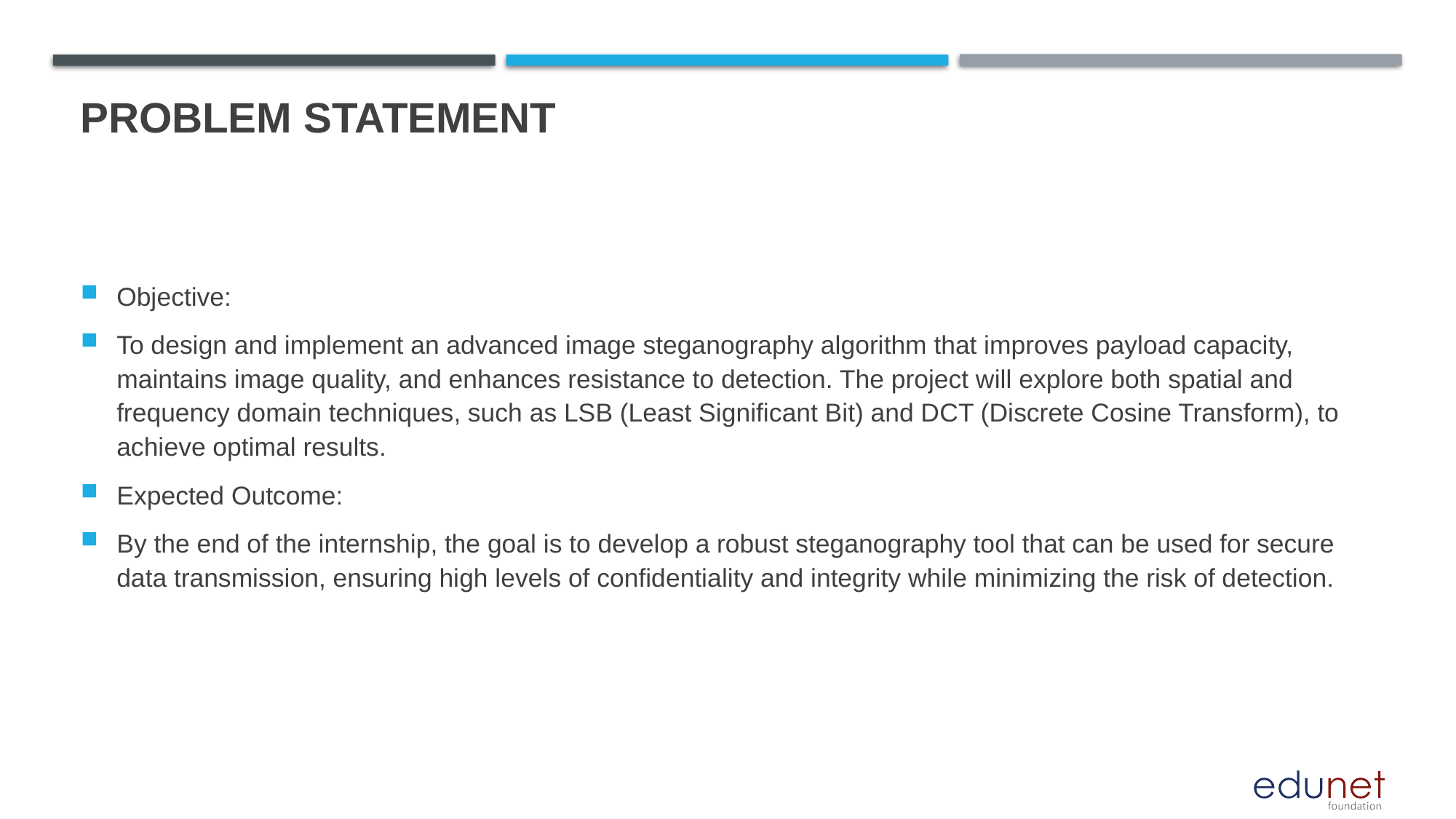

# Problem Statement
Objective:
To design and implement an advanced image steganography algorithm that improves payload capacity, maintains image quality, and enhances resistance to detection. The project will explore both spatial and frequency domain techniques, such as LSB (Least Significant Bit) and DCT (Discrete Cosine Transform), to achieve optimal results.
Expected Outcome:
By the end of the internship, the goal is to develop a robust steganography tool that can be used for secure data transmission, ensuring high levels of confidentiality and integrity while minimizing the risk of detection.